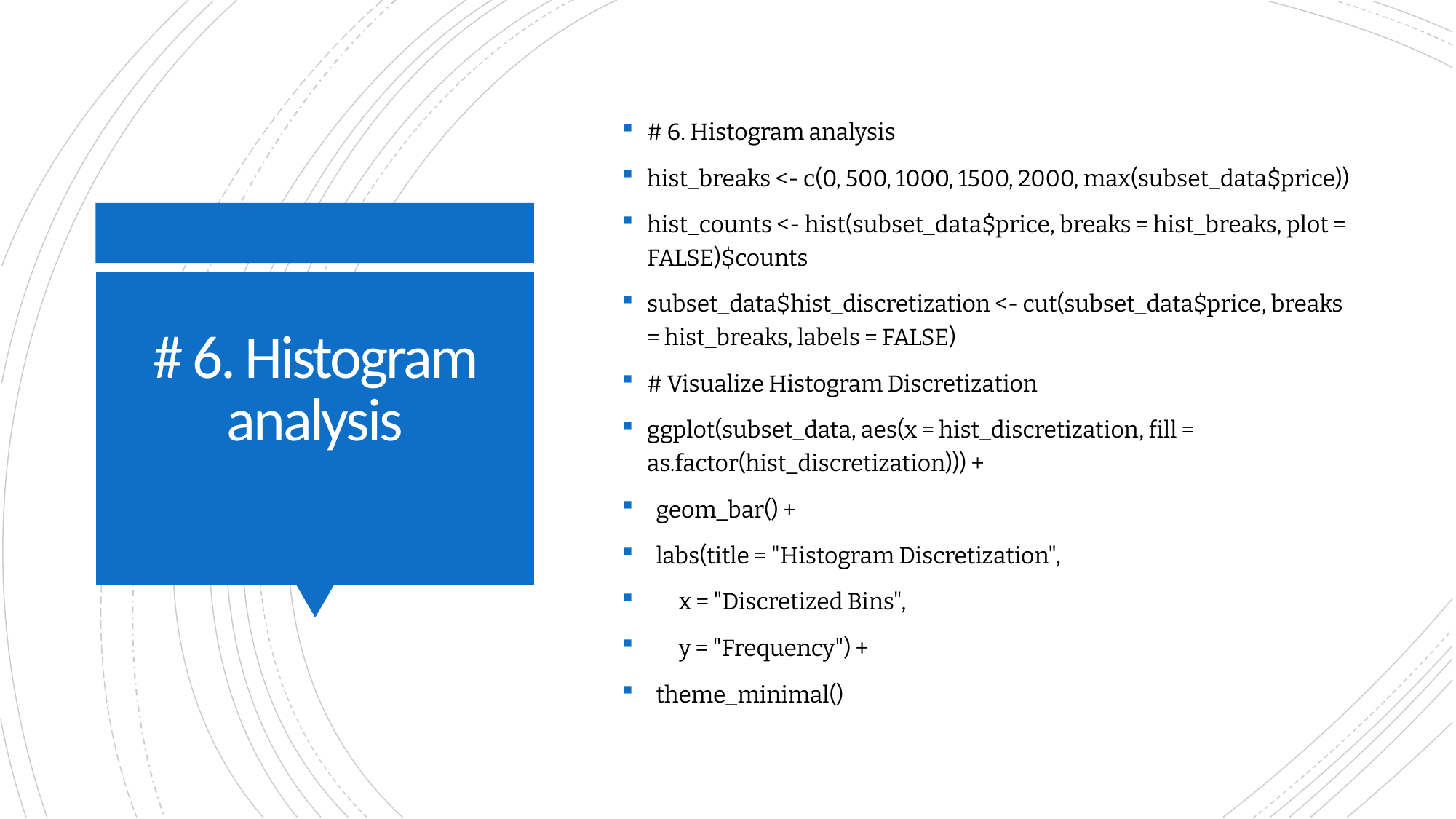

# 6. Histogram analysis
hist_breaks <- c(0, 500, 1000, 1500, 2000, max(subset_data$price))
hist_counts <- hist(subset_data$price, breaks = hist_breaks, plot = FALSE)$counts
subset_data$hist_discretization <- cut(subset_data$price, breaks = hist_breaks, labels = FALSE)
# Visualize Histogram Discretization
ggplot(subset_data, aes(x = hist_discretization, fill = as.factor(hist_discretization))) +
  geom_bar() +
  labs(title = "Histogram Discretization",
       x = "Discretized Bins",
       y = "Frequency") +
  theme_minimal()
# # 6. Histogram analysis